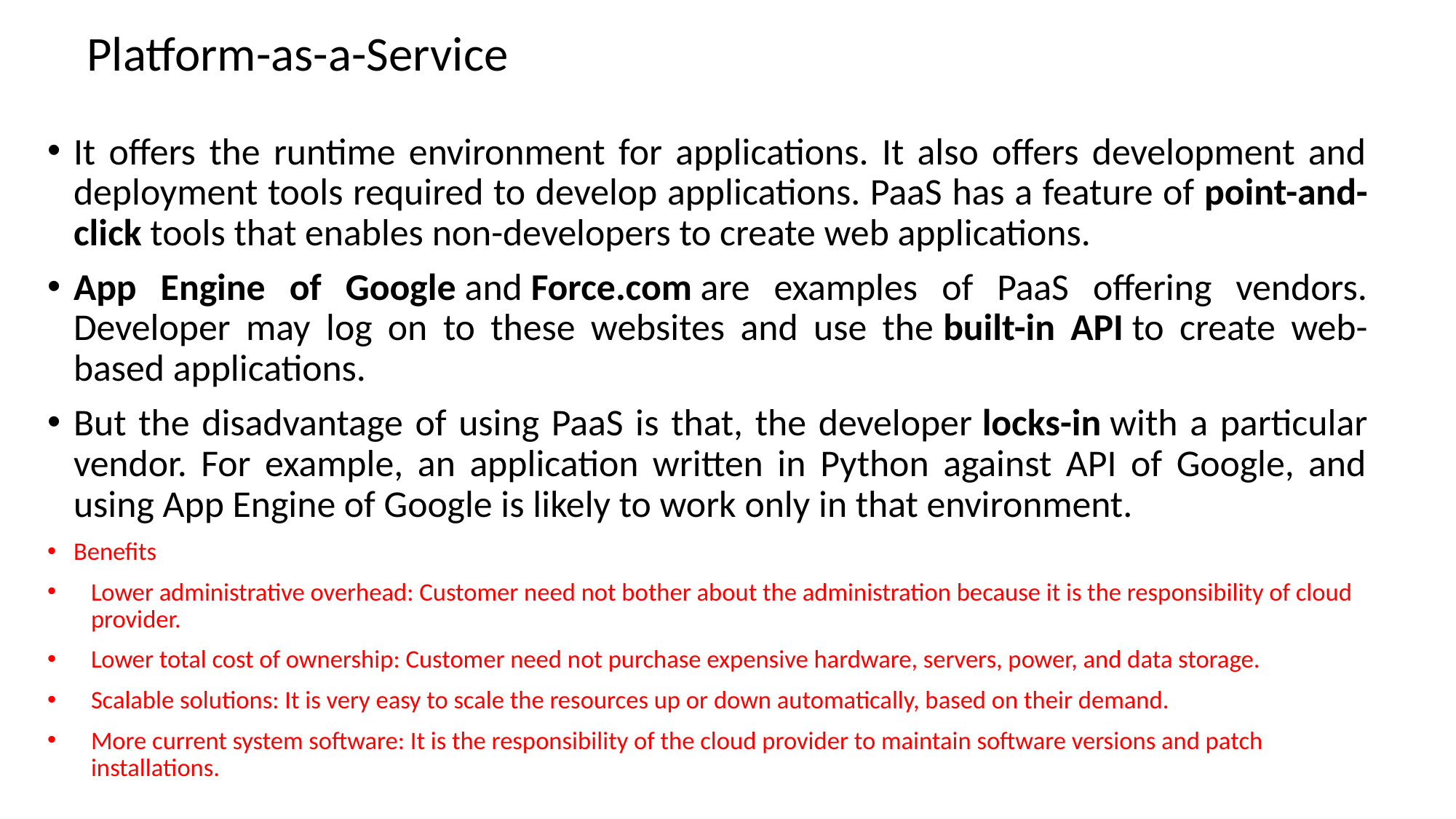

# Platform-as-a-Service
It offers the runtime environment for applications. It also offers development and deployment tools required to develop applications. PaaS has a feature of point-and-click tools that enables non-developers to create web applications.
App Engine of Google and Force.com are examples of PaaS offering vendors. Developer may log on to these websites and use the built-in API to create web-based applications.
But the disadvantage of using PaaS is that, the developer locks-in with a particular vendor. For example, an application written in Python against API of Google, and using App Engine of Google is likely to work only in that environment.
Benefits
Lower administrative overhead: Customer need not bother about the administration because it is the responsibility of cloud provider.
Lower total cost of ownership: Customer need not purchase expensive hardware, servers, power, and data storage.
Scalable solutions: It is very easy to scale the resources up or down automatically, based on their demand.
More current system software: It is the responsibility of the cloud provider to maintain software versions and patch installations.